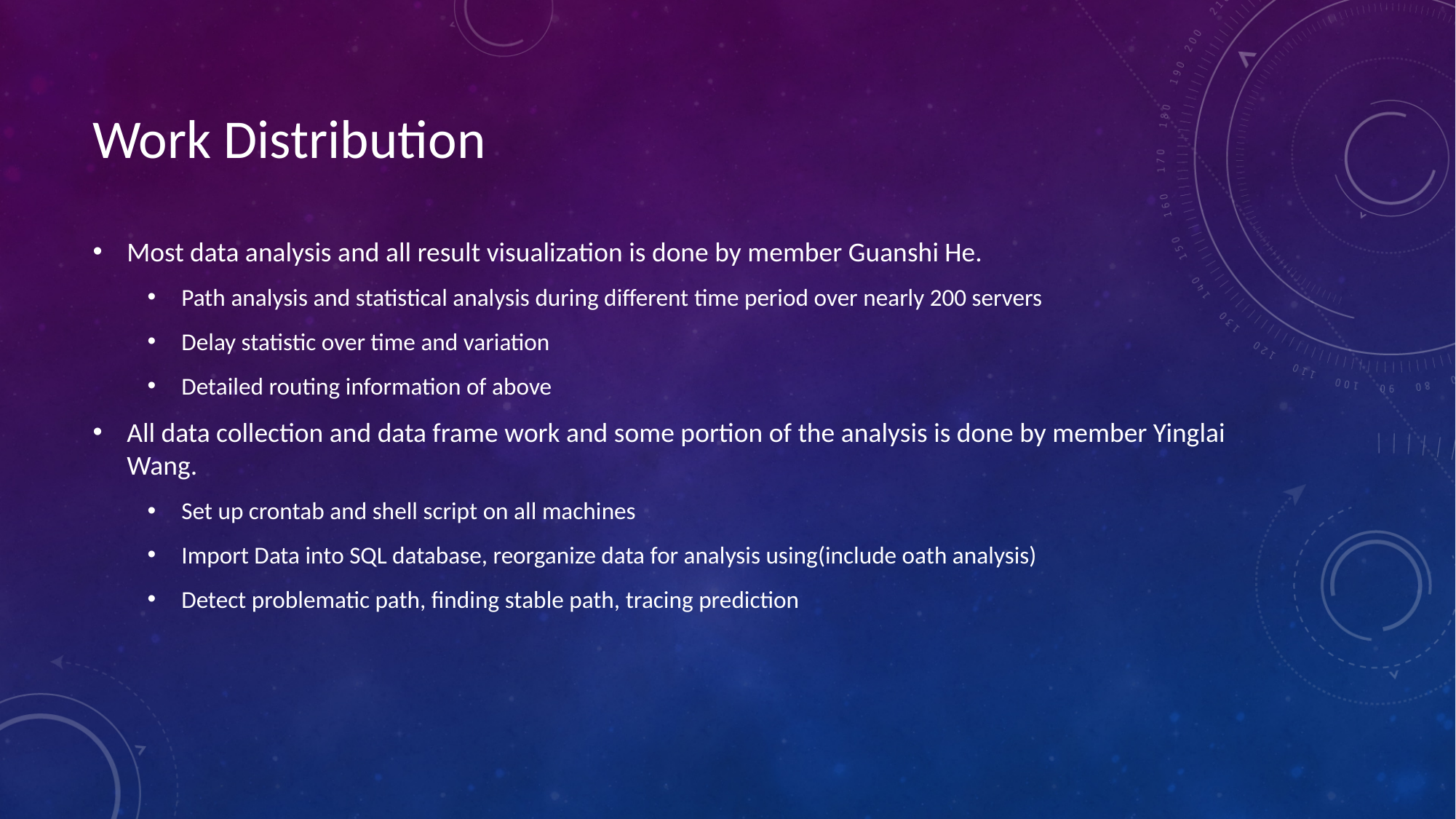

# Work Distribution
Most data analysis and all result visualization is done by member Guanshi He.
Path analysis and statistical analysis during different time period over nearly 200 servers
Delay statistic over time and variation
Detailed routing information of above
All data collection and data frame work and some portion of the analysis is done by member Yinglai Wang.
Set up crontab and shell script on all machines
Import Data into SQL database, reorganize data for analysis using(include oath analysis)
Detect problematic path, finding stable path, tracing prediction